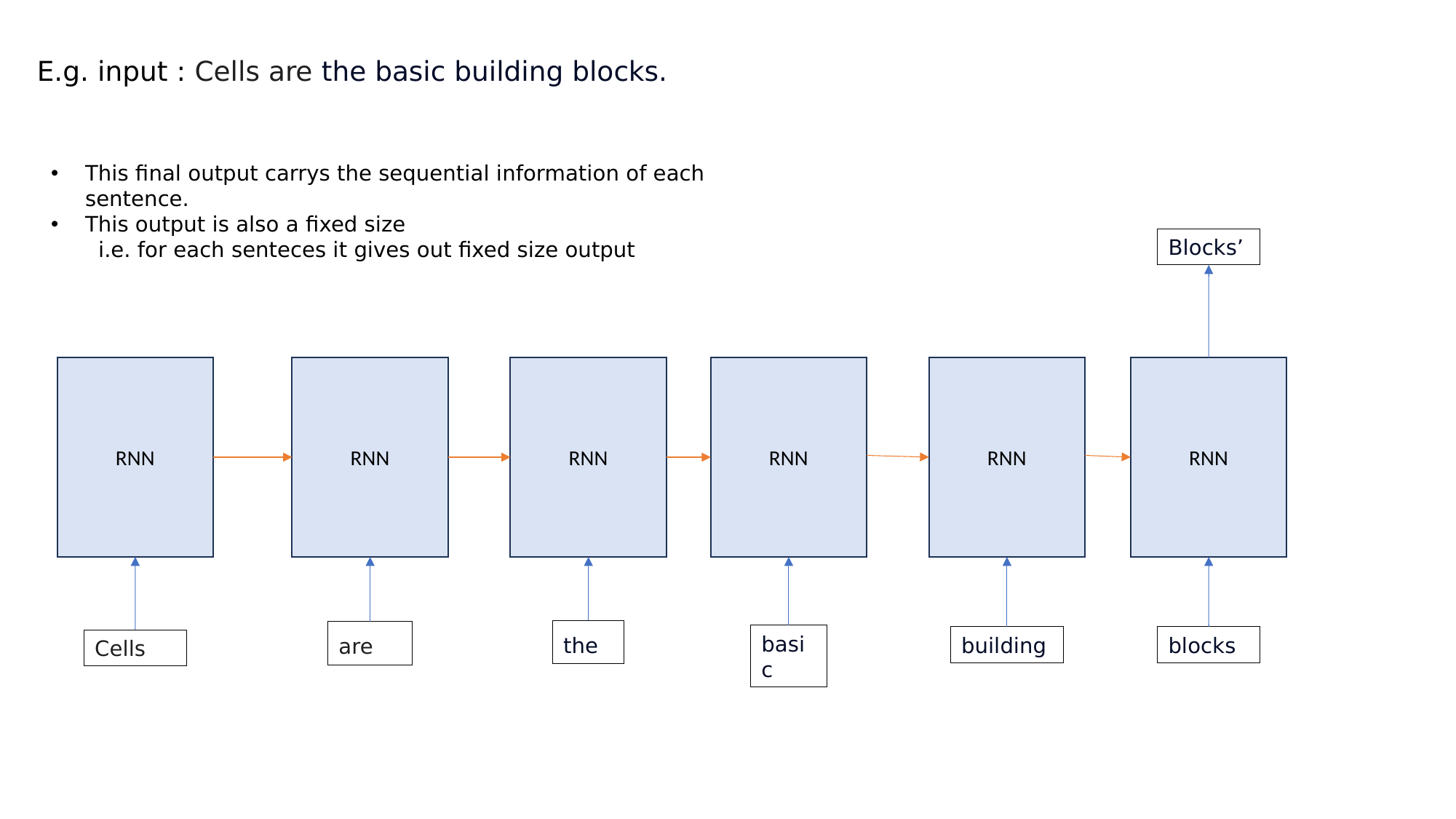

E.g. input : Cells are the basic building blocks.
This final output carrys the sequential information of each sentence.
This output is also a fixed size
       i.e. for each senteces it gives out fixed size output
Blocks’
RNN
RNN
RNN
RNN
RNN
RNN
the
are
basic
building
blocks
Cells